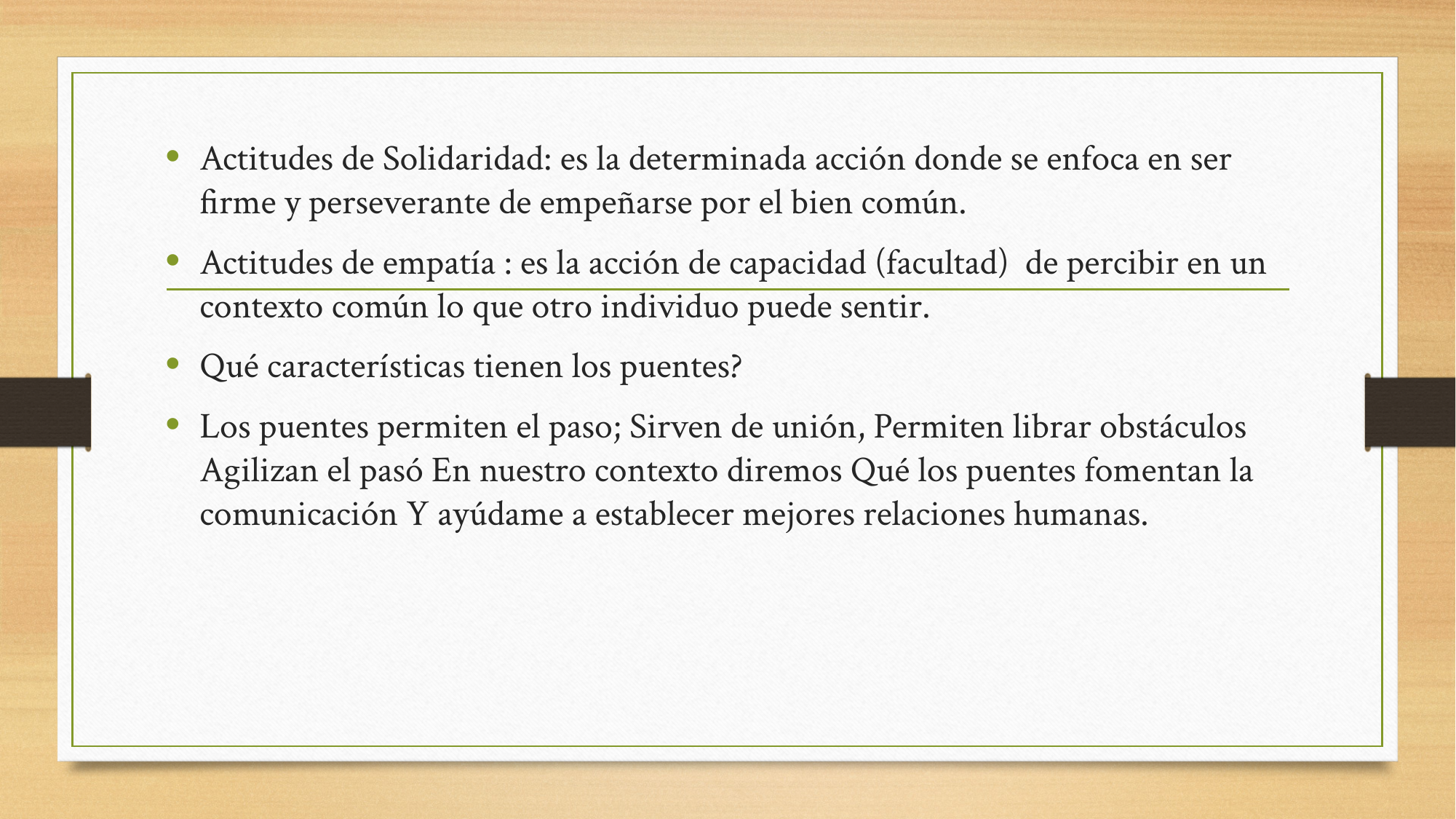

Actitudes de Solidaridad: es la determinada acción donde se enfoca en ser firme y perseverante de empeñarse por el bien común.
Actitudes de empatía : es la acción de capacidad (facultad)  de percibir en un contexto común lo que otro individuo puede sentir.
Qué características tienen los puentes?
Los puentes permiten el paso; Sirven de unión, Permiten librar obstáculos Agilizan el pasó En nuestro contexto diremos Qué los puentes fomentan la comunicación Y ayúdame a establecer mejores relaciones humanas.